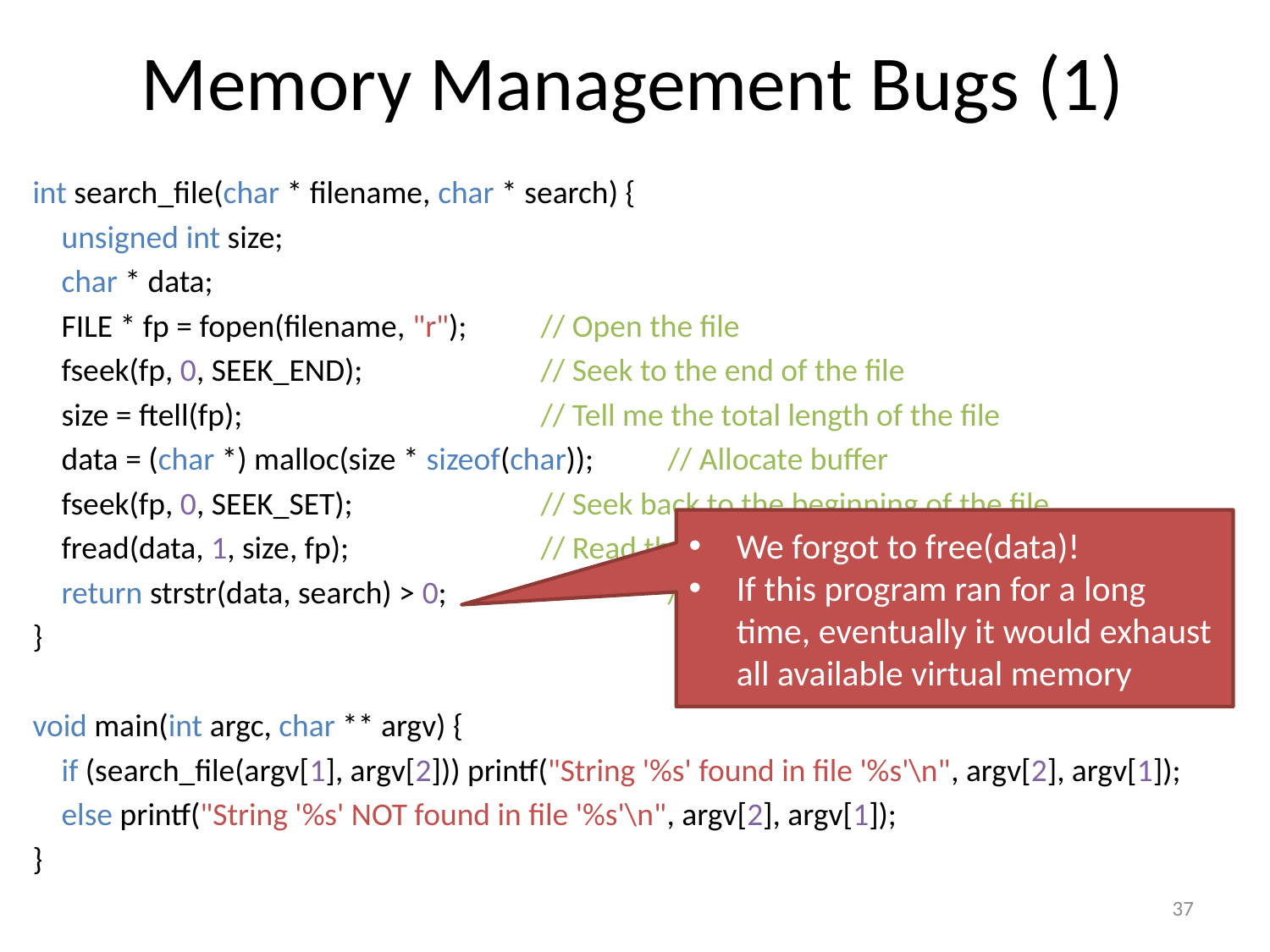

# Memory Management Bugs (1)
int search_file(char * filename, char * search) {
    unsigned int size;
    char * data;
    FILE * fp = fopen(filename, "r");	// Open the file
    fseek(fp, 0, SEEK_END);		// Seek to the end of the file
    size = ftell(fp);			// Tell me the total length of the file
    data = (char *) malloc(size * sizeof(char));	// Allocate buffer
    fseek(fp, 0, SEEK_SET);		// Seek back to the beginning of the file
    fread(data, 1, size, fp);		// Read the whole file into the buffer
    return strstr(data, search) > 0;		// Is the search string in the buffer?
}

void main(int argc, char ** argv) {
    if (search_file(argv[1], argv[2])) printf("String '%s' found in file '%s'\n", argv[2], argv[1]);
    else printf("String '%s' NOT found in file '%s'\n", argv[2], argv[1]);
}
We forgot to free(data)!
If this program ran for a long time, eventually it would exhaust all available virtual memory
37